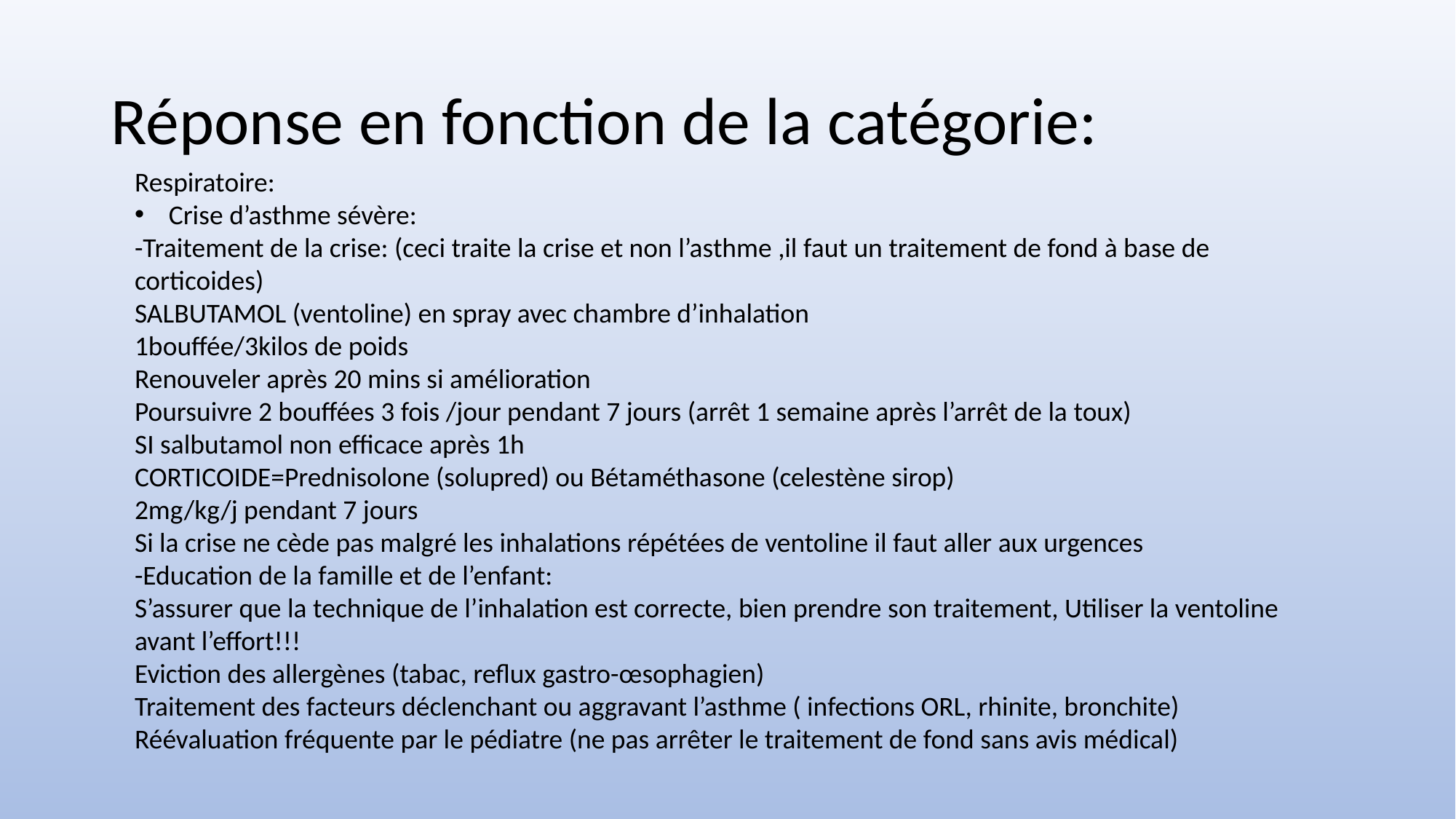

# Réponse en fonction de la catégorie:
Respiratoire:
Crise d’asthme sévère:
-Traitement de la crise: (ceci traite la crise et non l’asthme ,il faut un traitement de fond à base de corticoides)
SALBUTAMOL (ventoline) en spray avec chambre d’inhalation
1bouffée/3kilos de poids
Renouveler après 20 mins si amélioration
Poursuivre 2 bouffées 3 fois /jour pendant 7 jours (arrêt 1 semaine après l’arrêt de la toux)
SI salbutamol non efficace après 1h
CORTICOIDE=Prednisolone (solupred) ou Bétaméthasone (celestène sirop)
2mg/kg/j pendant 7 jours
Si la crise ne cède pas malgré les inhalations répétées de ventoline il faut aller aux urgences
-Education de la famille et de l’enfant:
S’assurer que la technique de l’inhalation est correcte, bien prendre son traitement, Utiliser la ventoline avant l’effort!!!
Eviction des allergènes (tabac, reflux gastro-œsophagien)
Traitement des facteurs déclenchant ou aggravant l’asthme ( infections ORL, rhinite, bronchite)
Réévaluation fréquente par le pédiatre (ne pas arrêter le traitement de fond sans avis médical)